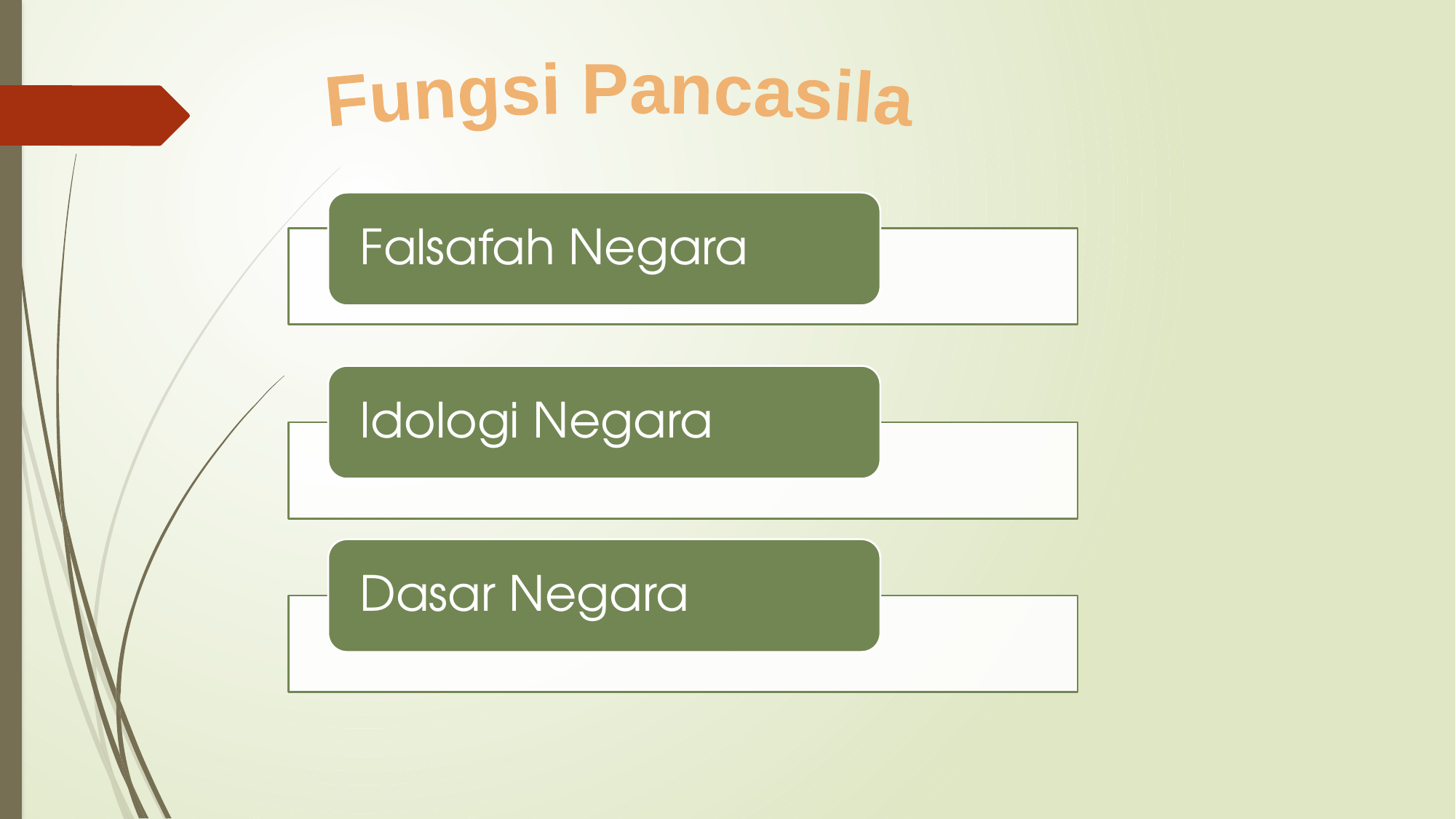

Fungsi Pancasila
Falsafah Negara
Idologi Negara
Dasar Negara